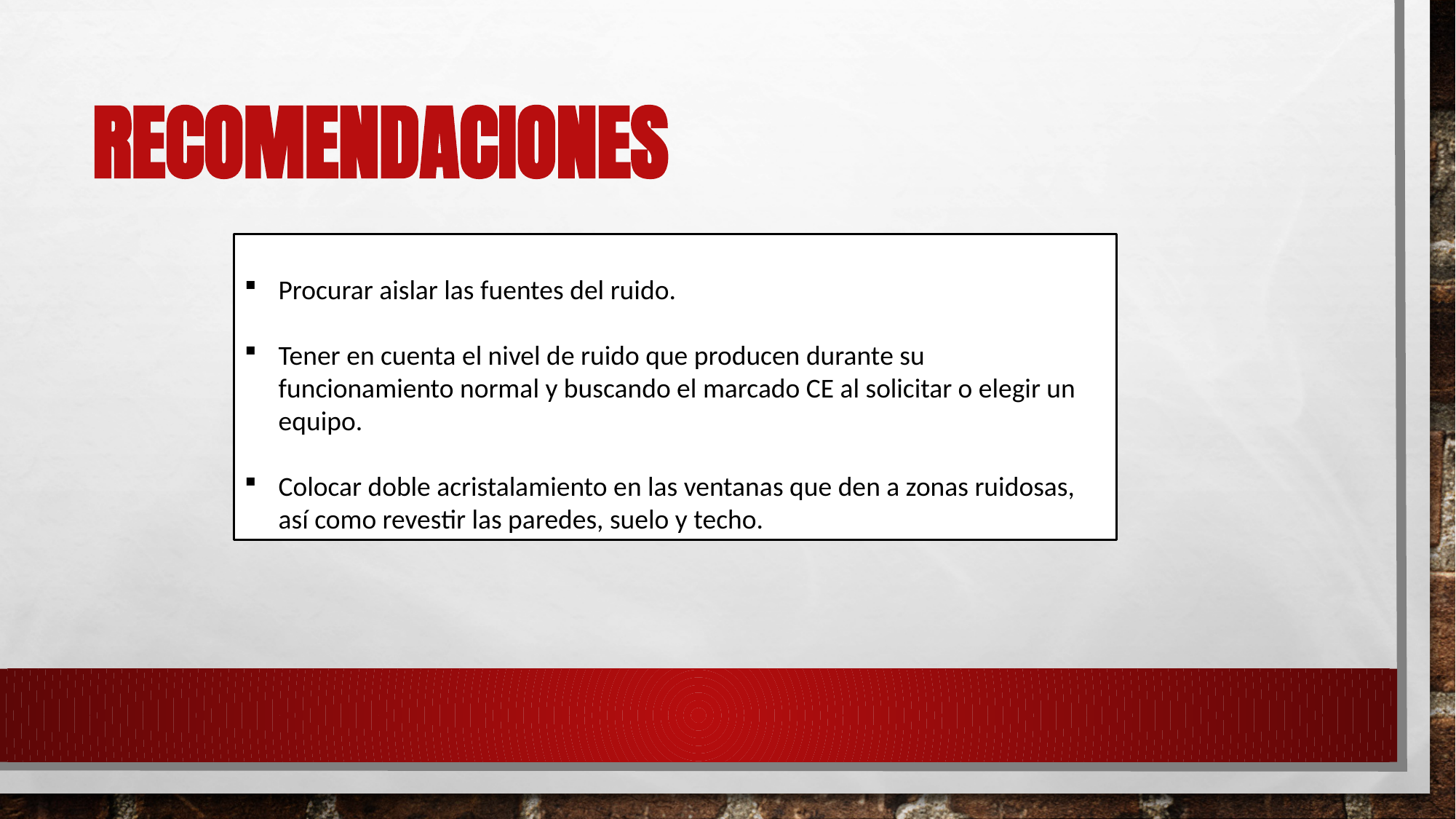

# Recomendaciones

Procurar aislar las fuentes del ruido.

Tener en cuenta el nivel de ruido que producen durante su funcionamiento normal y buscando el marcado CE al solicitar o elegir un equipo.

Colocar doble acristalamiento en las ventanas que den a zonas ruidosas, así como revestir las paredes, suelo y techo.